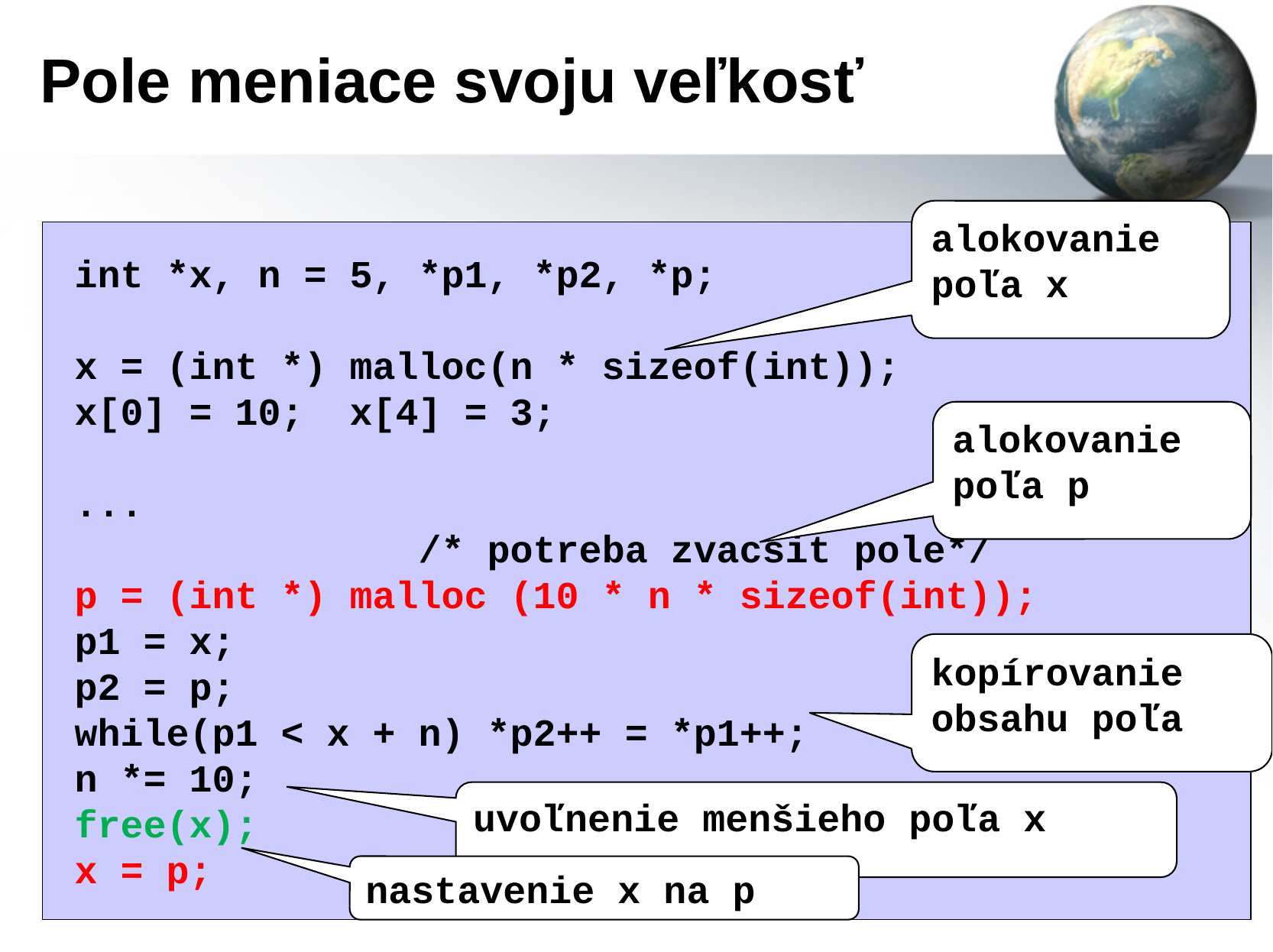

# Pole meniace svoju veľkosť
alokovanie
poľa x

int *x, n = 5, *p1, *p2, *p;

x = (int *) malloc(n * sizeof(int));
x[0] = 10;  x[4] = 3;
...                                                            /* potreba zvacsit pole*/
p = (int *) malloc (10 * n * sizeof(int));
p1 = x;
p2 = p;
while(p1 < x + n) *p2++ = *p1++;
n *= 10;
free(x);
x = p;
alokovanie
poľa p
kopírovanie obsahu poľa
uvoľnenie menšieho poľa x
nastavenie x na p